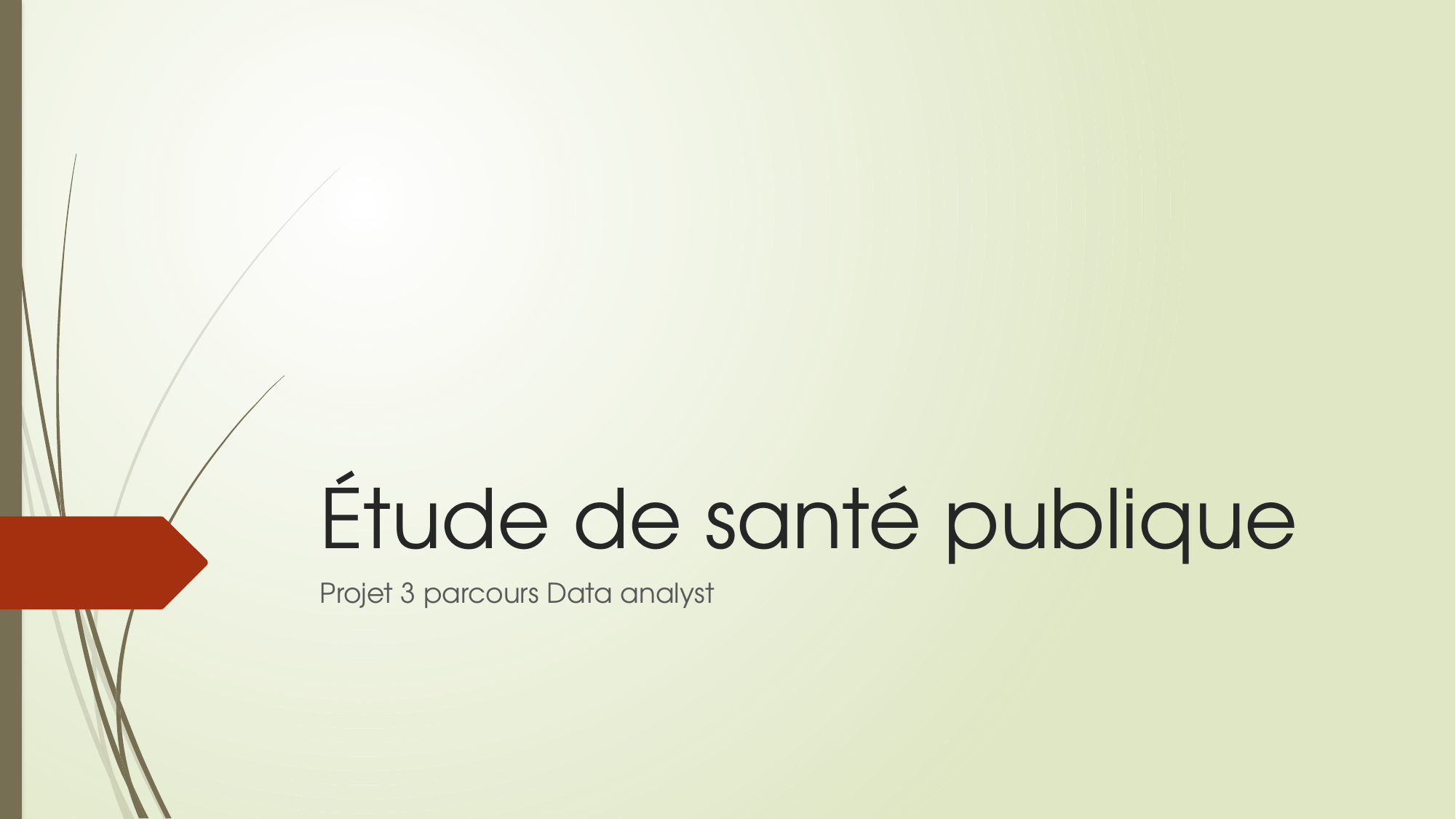

# Étude de santé publique
Projet 3 parcours Data analyst